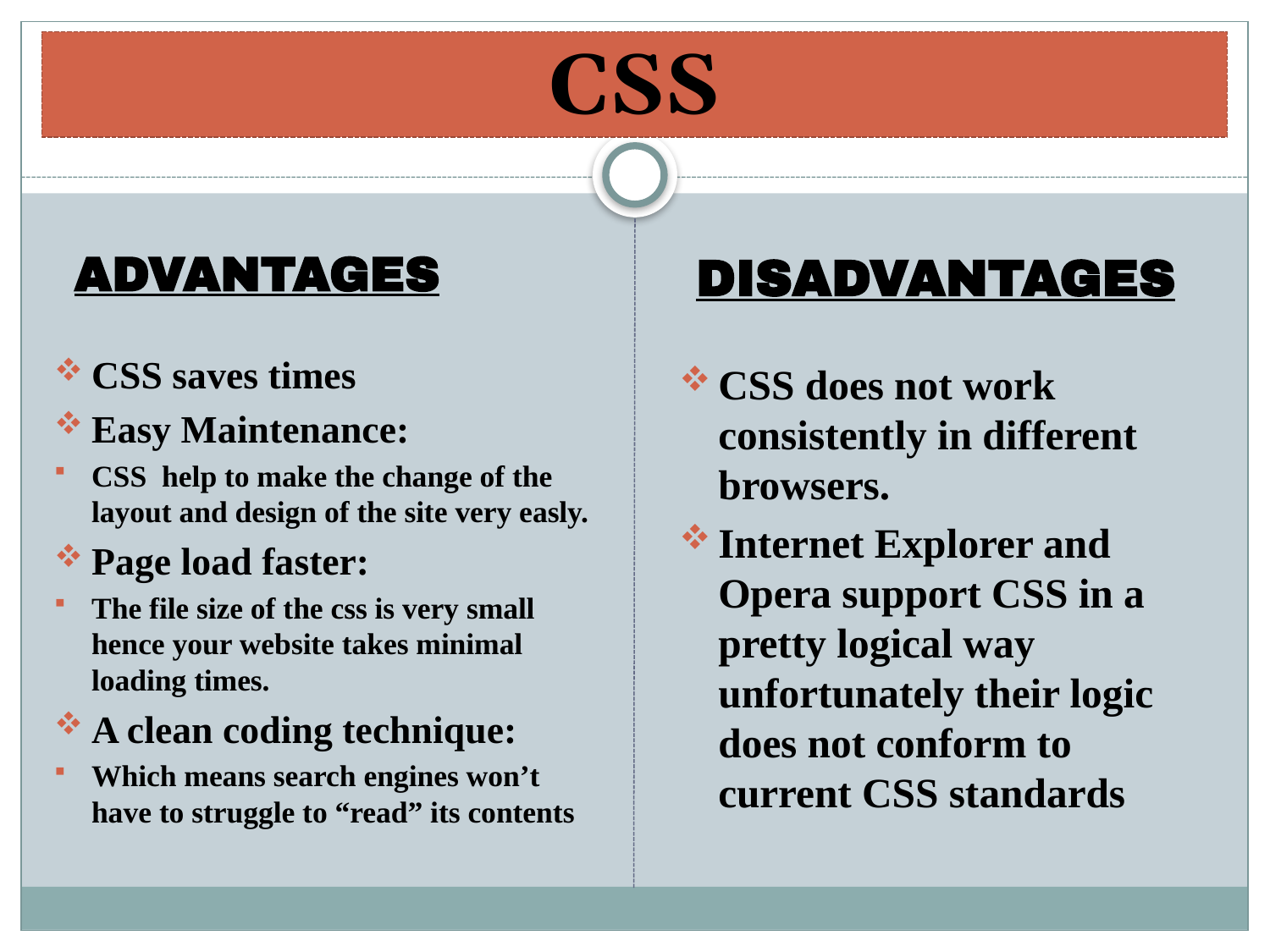

# CSS

  ADVANTAGES

CSS saves times
Easy Maintenance:
CSS  help to make the change of the layout and design of the site very easly.
Page load faster:
The file size of the css is very small hence your website takes minimal loading times.
A clean coding technique:
Which means search engines won’t have to struggle to “read” its contents

 DISADVANTAGES

CSS does not work consistently in different browsers.
Internet Explorer and Opera support CSS in a pretty logical way unfortunately their logic does not conform to current CSS standards